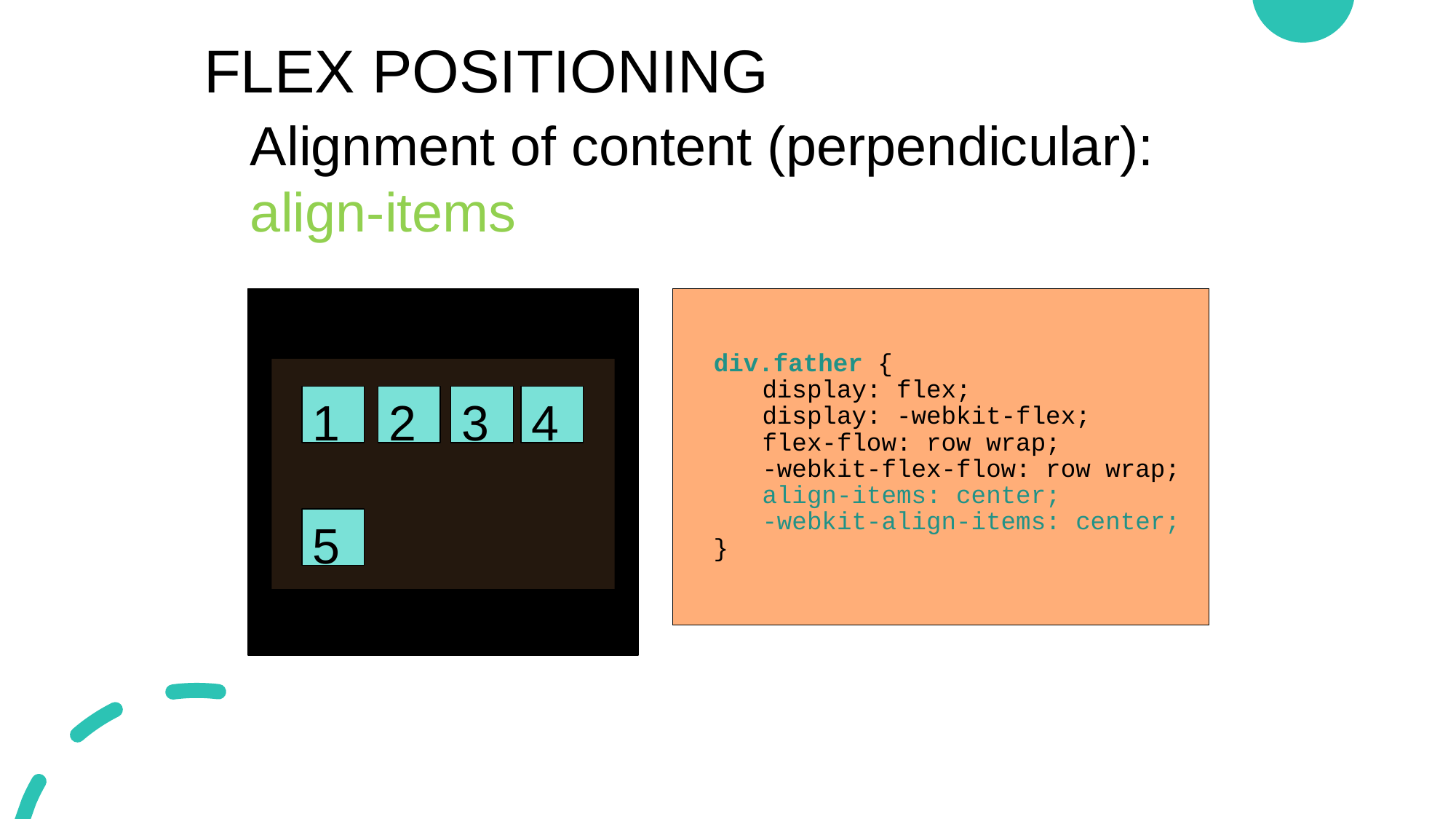

FLEX POSITIONING
Alignment of content (perpendicular):
align-items

# div.father { display: flex; display: -webkit-flex; flex-flow: row wrap; -webkit-flex-flow: row wrap; align-items: center; -webkit-align-items: center; }

1
2
3
4
5